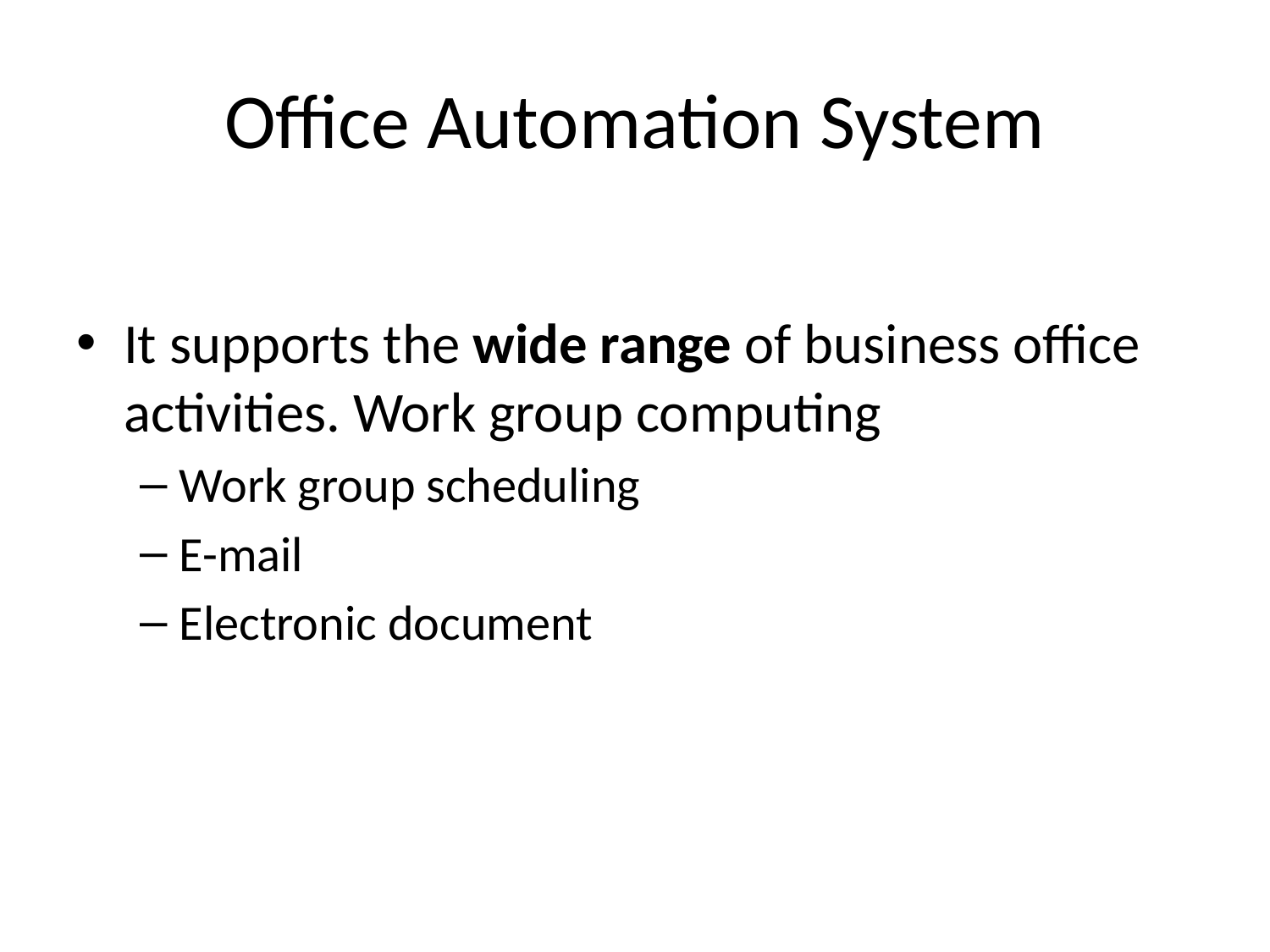

# Office Automation System

It supports the wide range of business office activities. Work group computing
Work group scheduling
E-mail
Electronic document